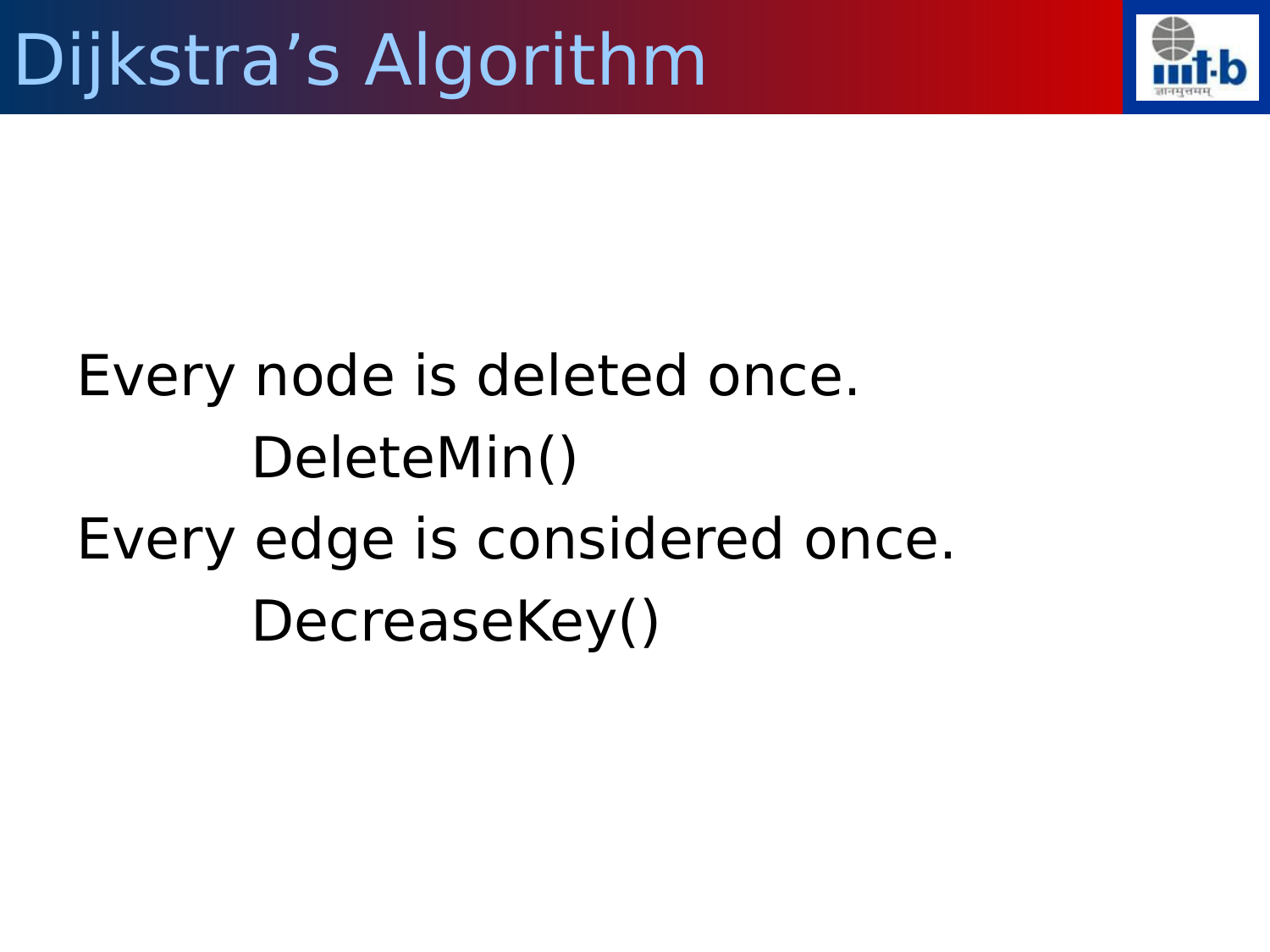

Dijkstra’s Algorithm

Every node is deleted once.
		DeleteMin()
Every edge is considered once.
		DecreaseKey()